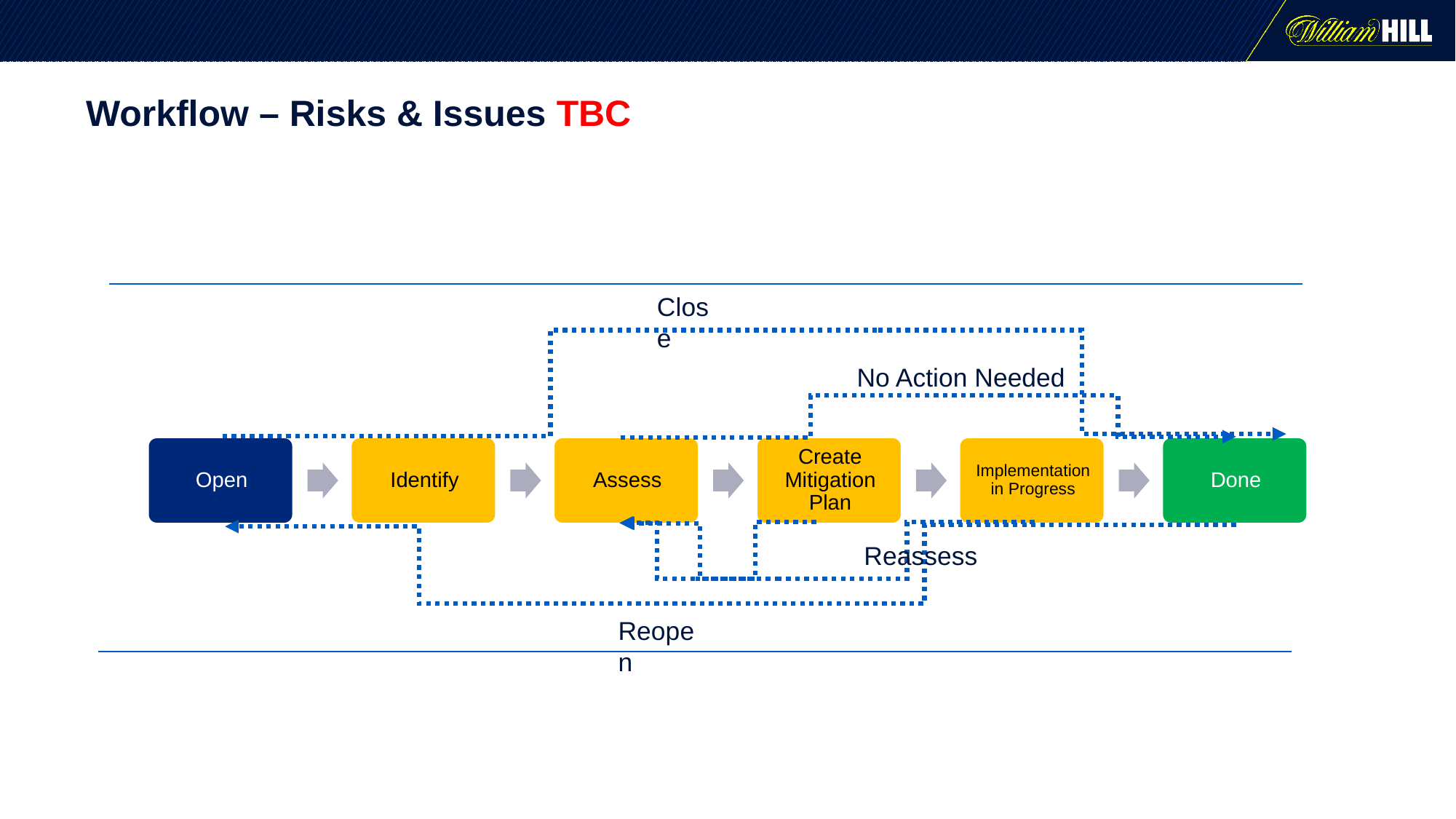

# Workflow – Risks & Issues TBC
Close
No Action Needed
Open

Identify

Assess

Create Mitigation Plan

Implementation in Progress

Done
Reassess
Reopen